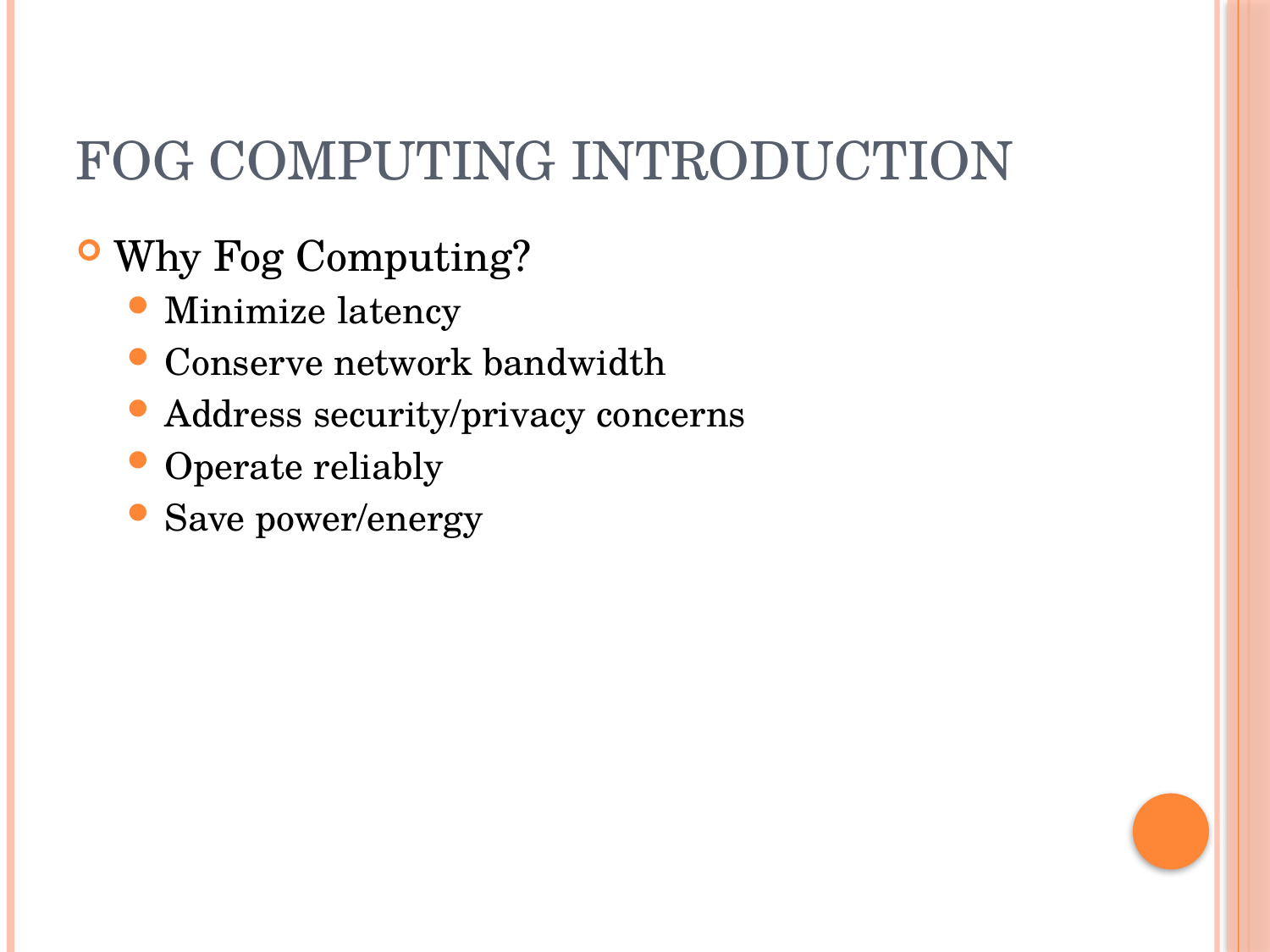

# Fog Computing Introduction
Why Fog Computing?
Minimize latency
Conserve network bandwidth
Address security/privacy concerns
Operate reliably
Save power/energy